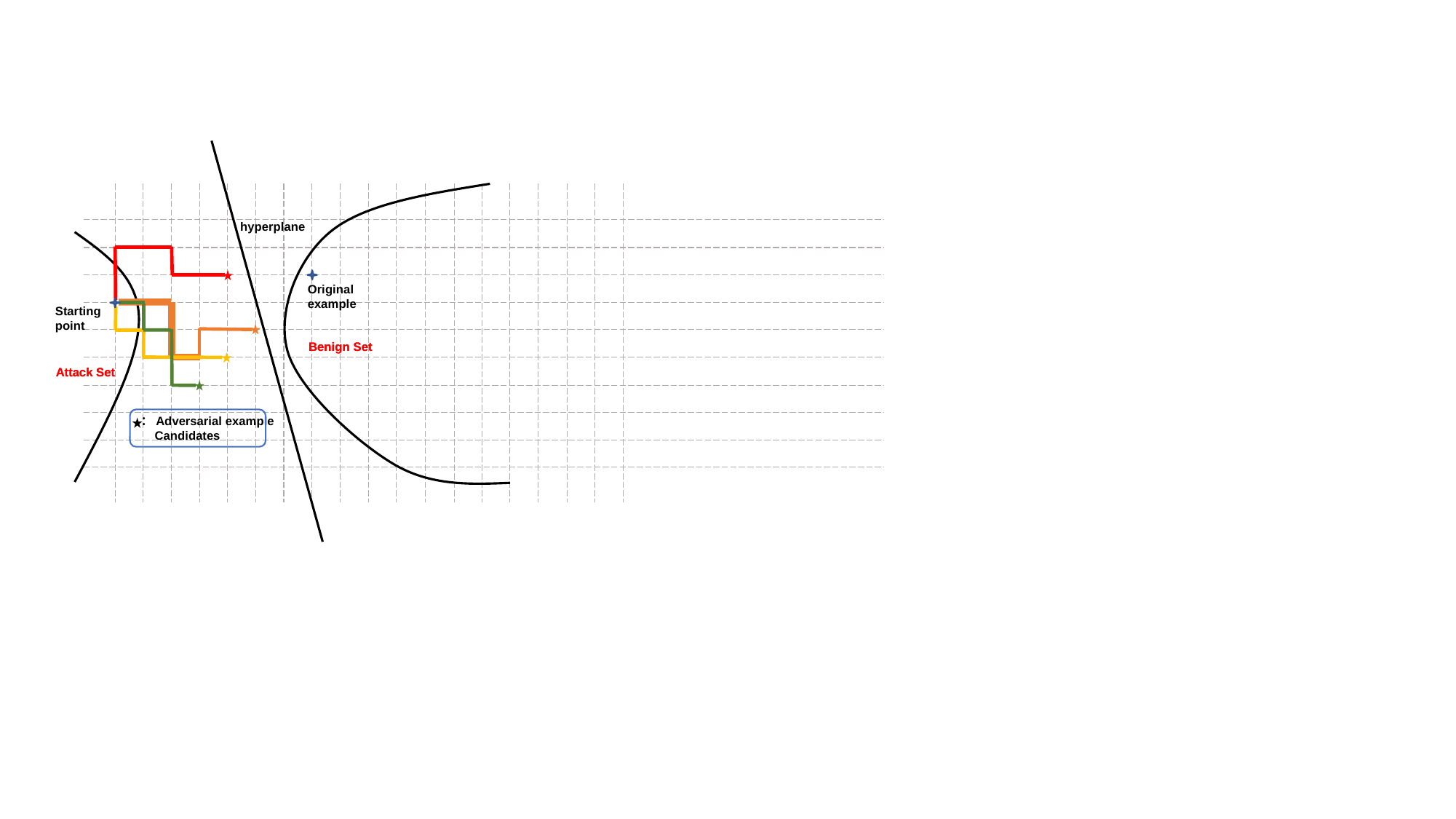

hyperplane

Original
example

Starting
point

Benign Set
Benign Set

Attack Set
Attack Set

：Adversarial example
    Candidates